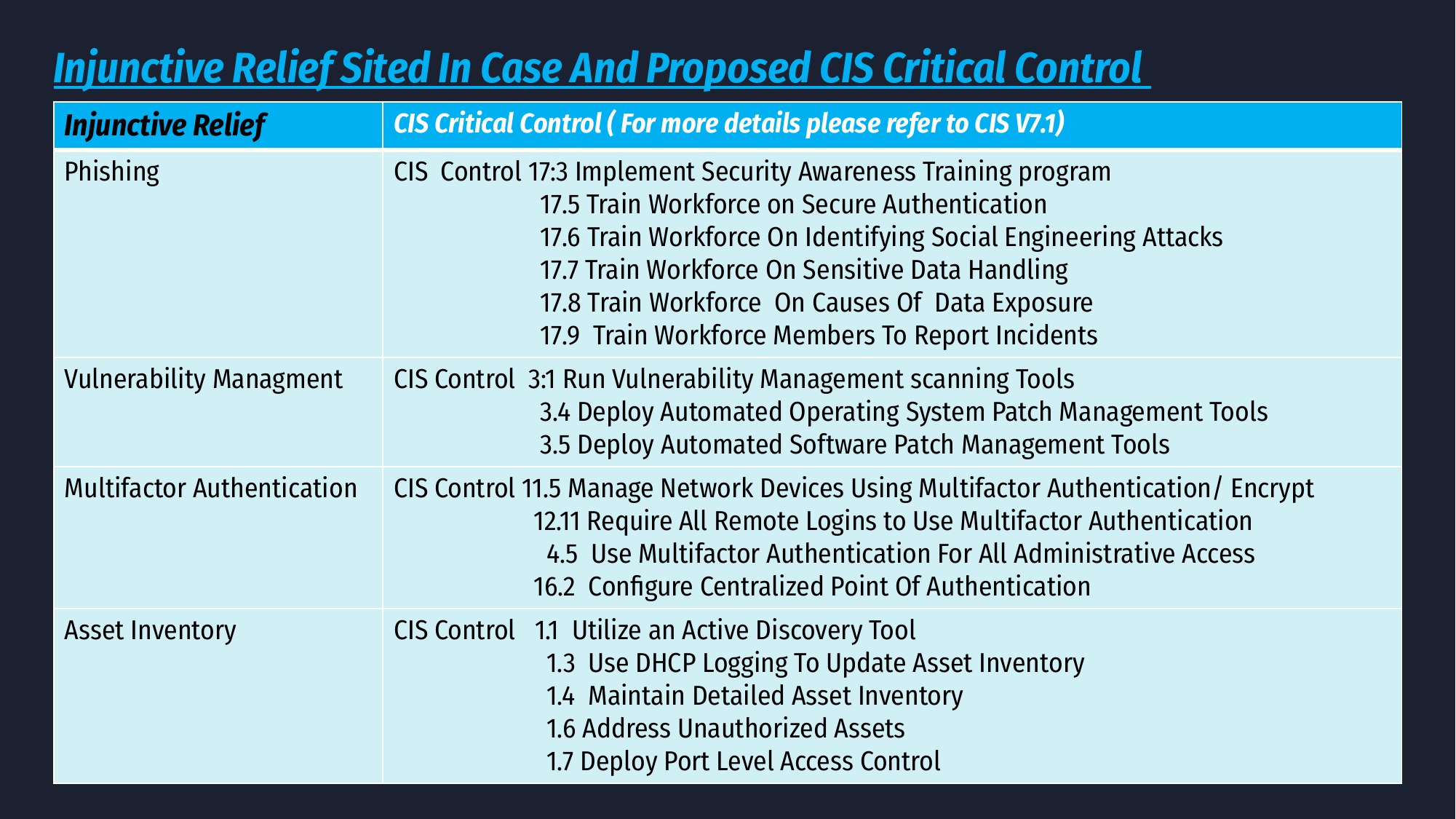

# Injunctive Relief Sited In Case And Proposed CIS Critical Control
| Injunctive Relief | CIS Critical Control ( For more details please refer to CIS V7.1) |
| --- | --- |
| Phishing | CIS  Control 17:3 Implement Security Awareness Training program                         17.5 Train Workforce on Secure Authentication                         17.6 Train Workforce On Identifying Social Engineering Attacks                        17.7 Train Workforce On Sensitive Data Handling                        17.8 Train Workforce  On Causes Of  Data Exposure                        17.9  Train Workforce Members To Report Incidents |
| Vulnerability Managment | CIS Control  3:1 Run Vulnerability Management scanning Tools                        3.4 Deploy Automated Operating System Patch Management Tools                        3.5 Deploy Automated Software Patch Management Tools |
| Multifactor Authentication | CIS Control 11.5 Manage Network Devices Using Multifactor Authentication/ Encrypt                        12.11 Require All Remote Logins to Use Multifactor Authentication                         4.5  Use Multifactor Authentication For All Administrative Access                       16.2  Configure Centralized Point Of Authentication |
| Asset Inventory | CIS Control   1.1  Utilize an Active Discovery Tool                         1.3  Use DHCP Logging To Update Asset Inventory                         1.4  Maintain Detailed Asset Inventory                         1.6 Address Unauthorized Assets                         1.7 Deploy Port Level Access Control |